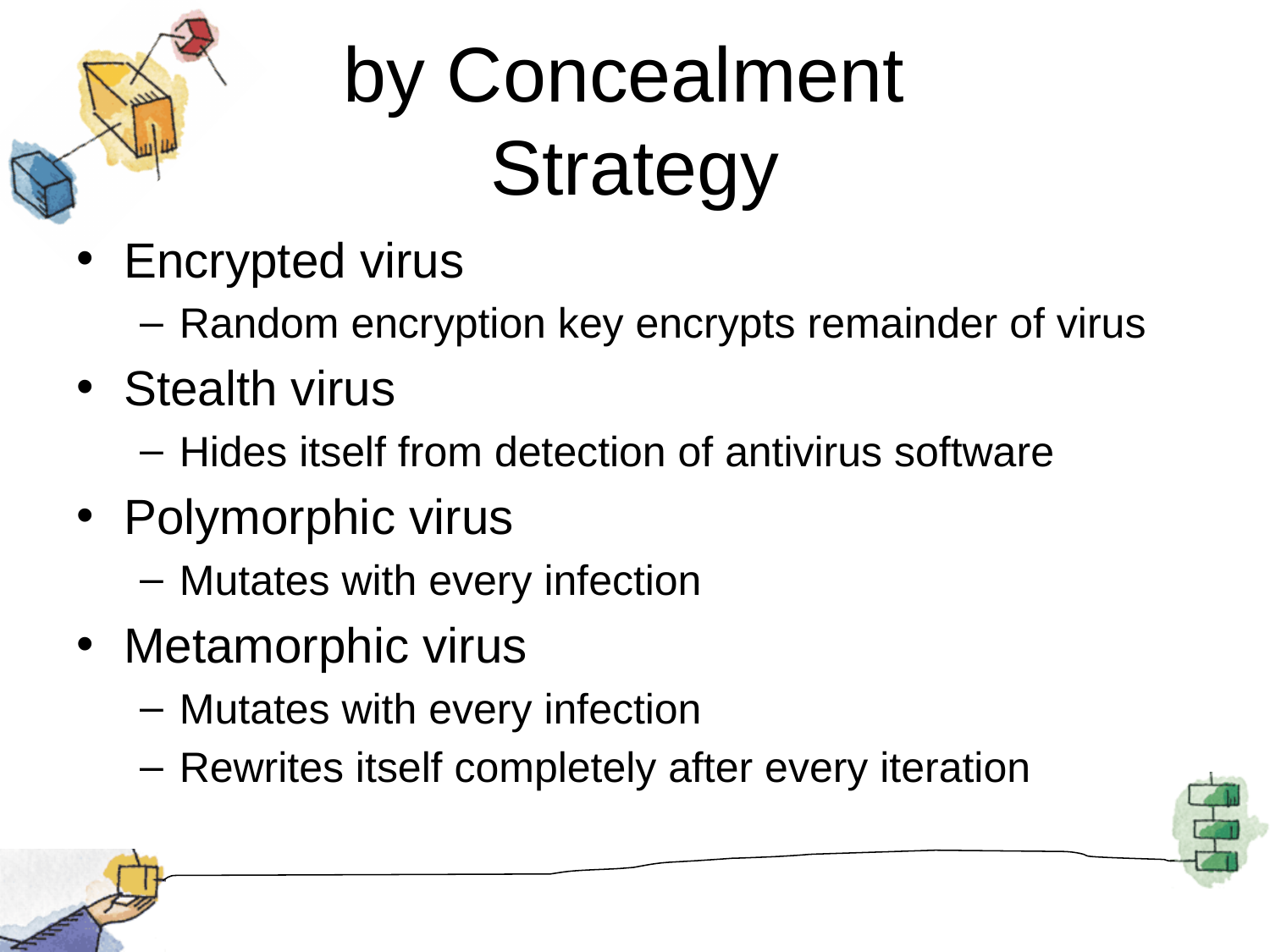

# by Concealment Strategy
Encrypted virus
Random encryption key encrypts remainder of virus
Stealth virus
Hides itself from detection of antivirus software
Polymorphic virus
Mutates with every infection
Metamorphic virus
Mutates with every infection
Rewrites itself completely after every iteration